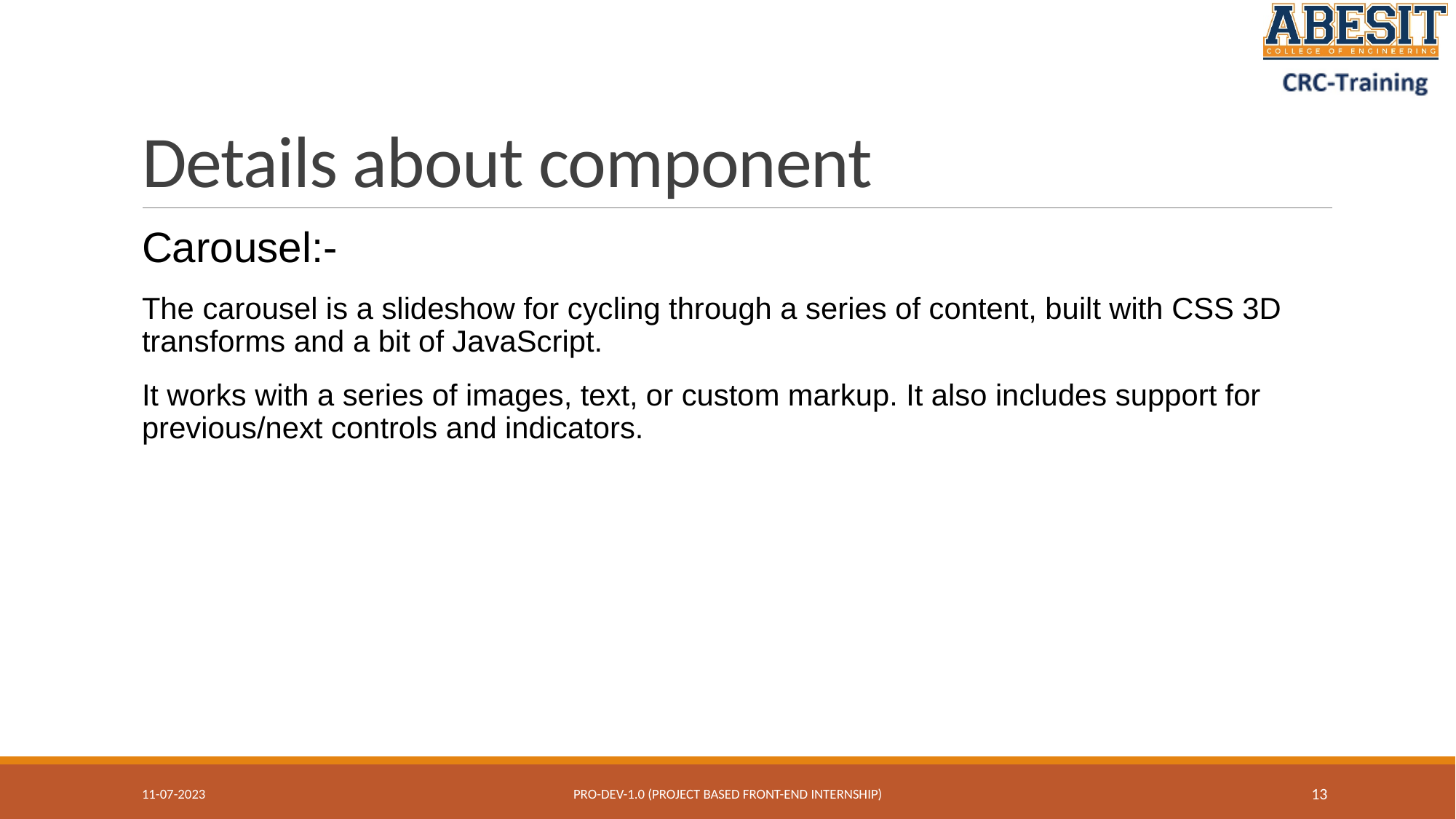

# Details about component
Carousel:-
The carousel is a slideshow for cycling through a series of content, built with CSS 3D transforms and a bit of JavaScript.
It works with a series of images, text, or custom markup. It also includes support for previous/next controls and indicators.

11-07-2023
Pro-Dev-1.0 (project based front-end internship)
13